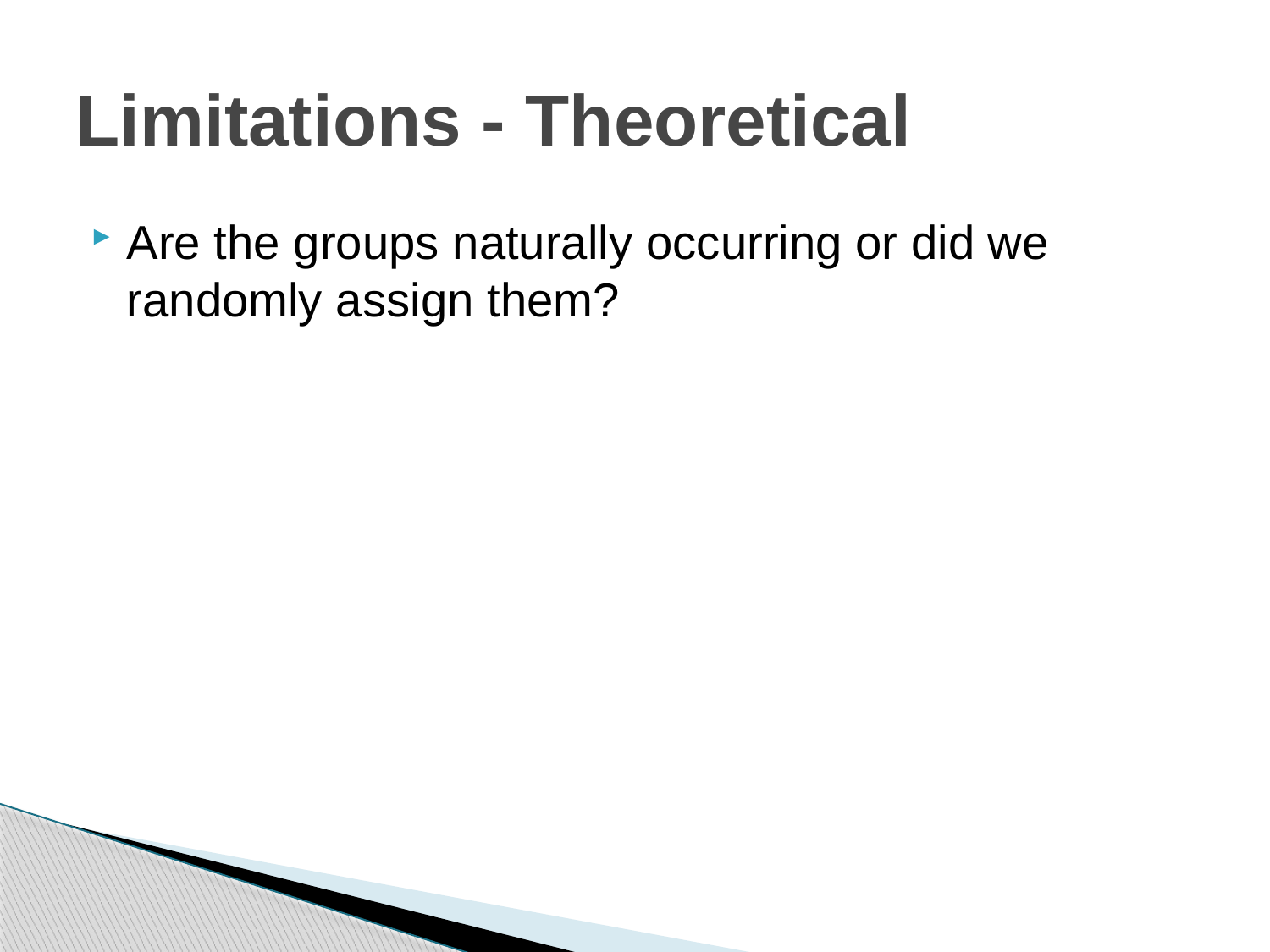

# Limitations - Theoretical
Are the groups naturally occurring or did we randomly assign them?